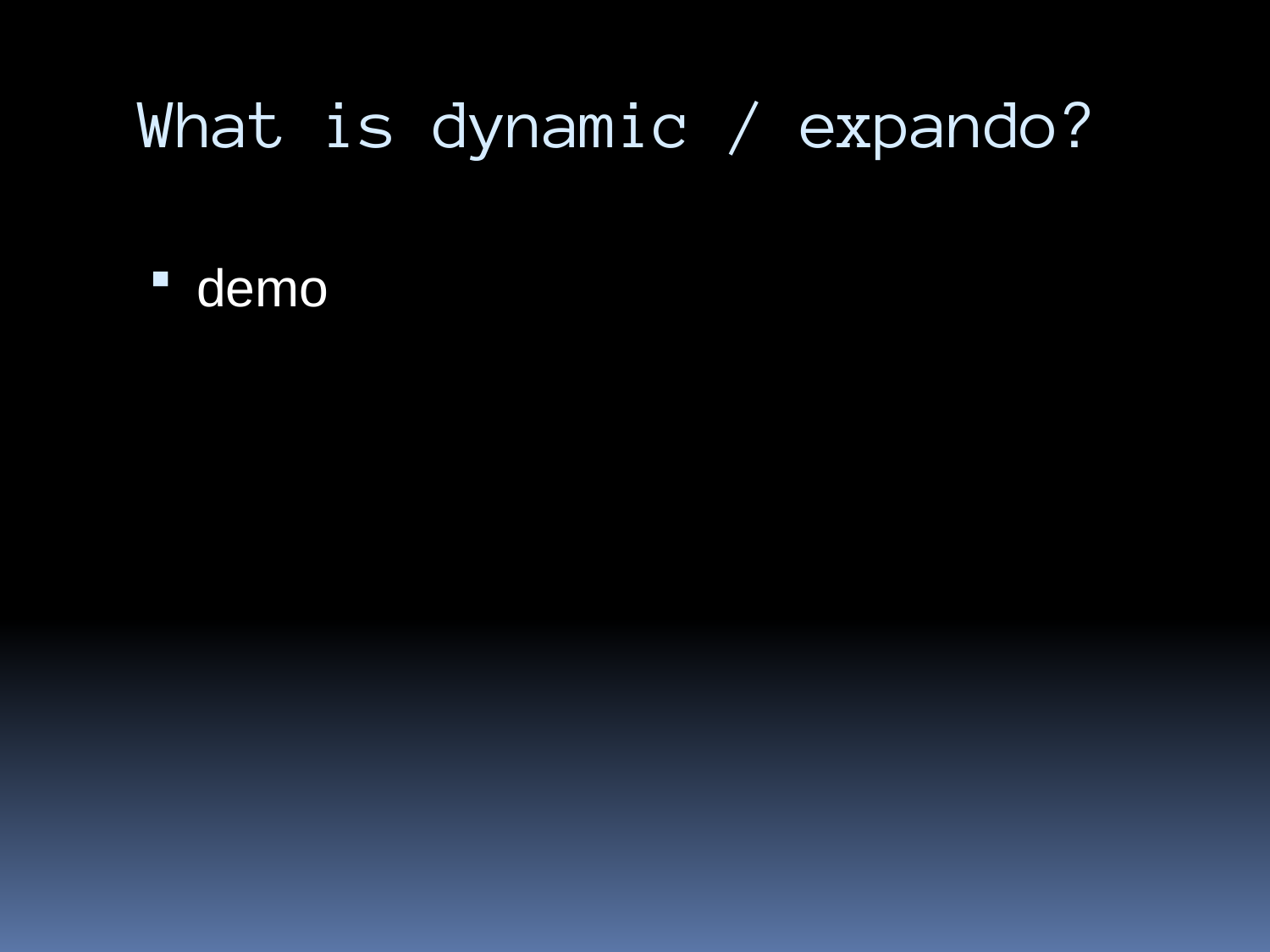

# What is dynamic / expando?
demo